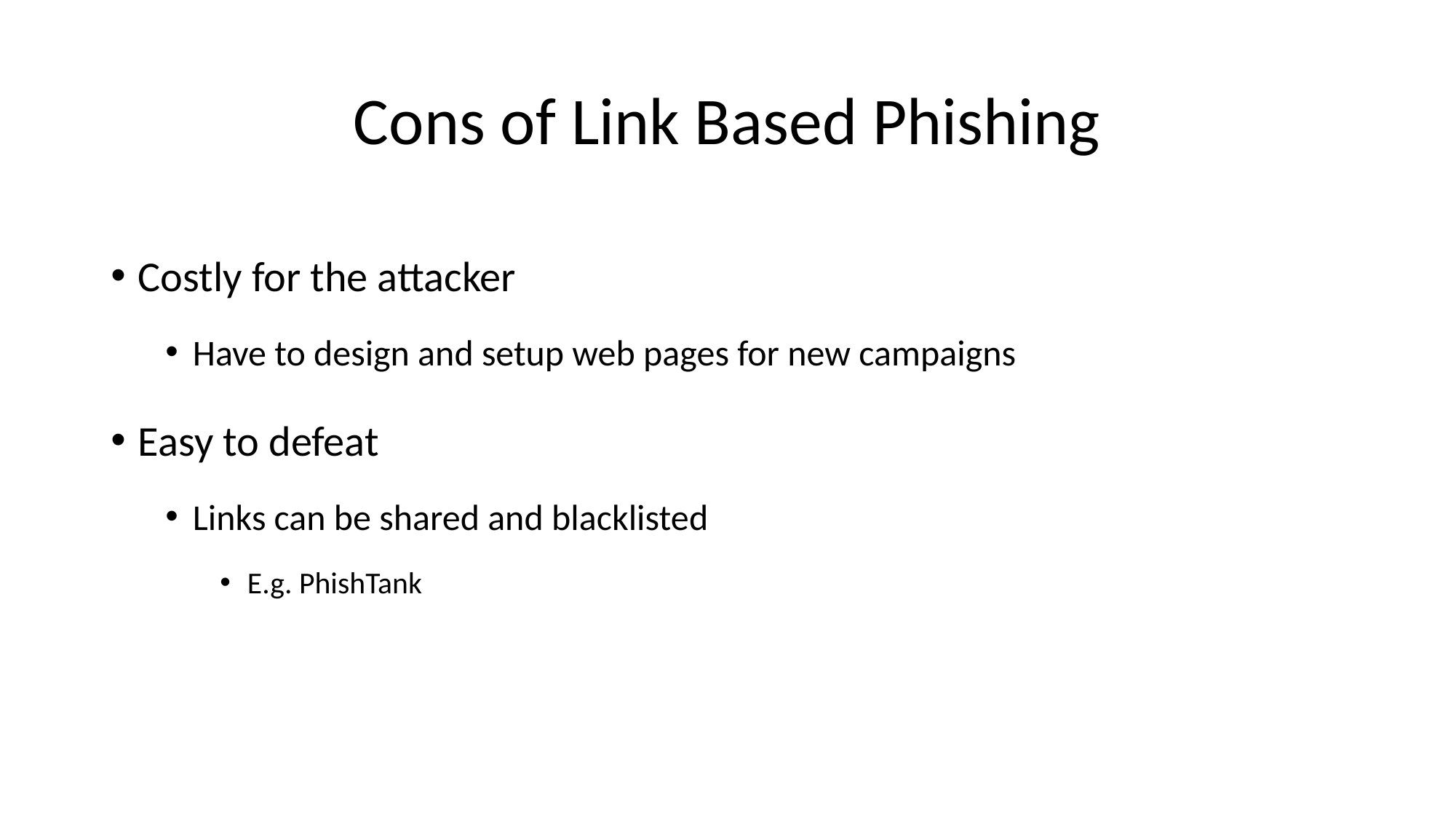

# Cons of Link Based Phishing
Costly for the attacker
Have to design and setup web pages for new campaigns
Easy to defeat
Links can be shared and blacklisted
E.g. PhishTank